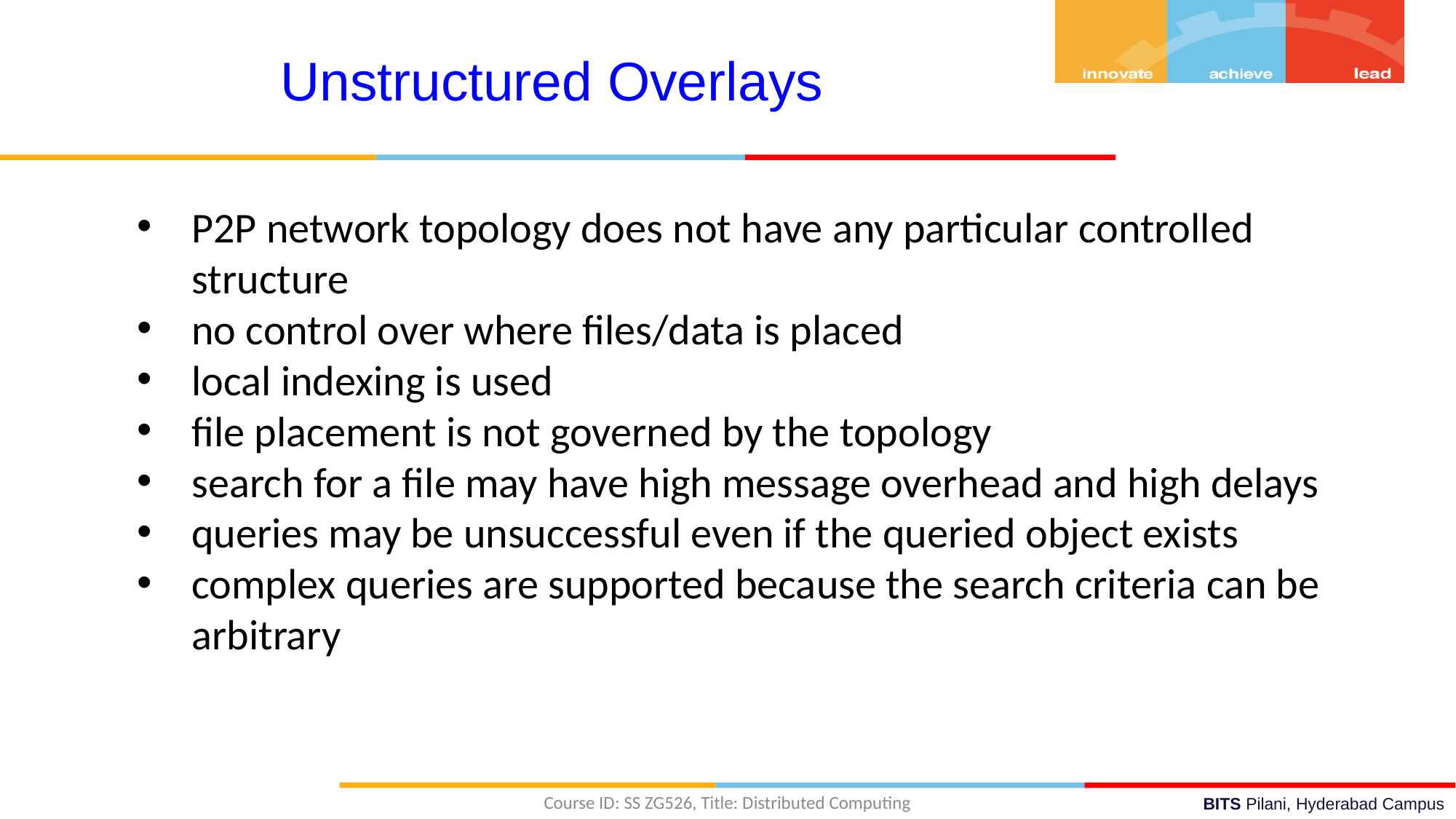

Unstructured Overlays
P2P network topology does not have any particular controlled structure
no control over where files/data is placed
local indexing is used
file placement is not governed by the topology
search for a file may have high message overhead and high delays
queries may be unsuccessful even if the queried object exists
complex queries are supported because the search criteria can be arbitrary
Course ID: SS ZG526, Title: Distributed Computing